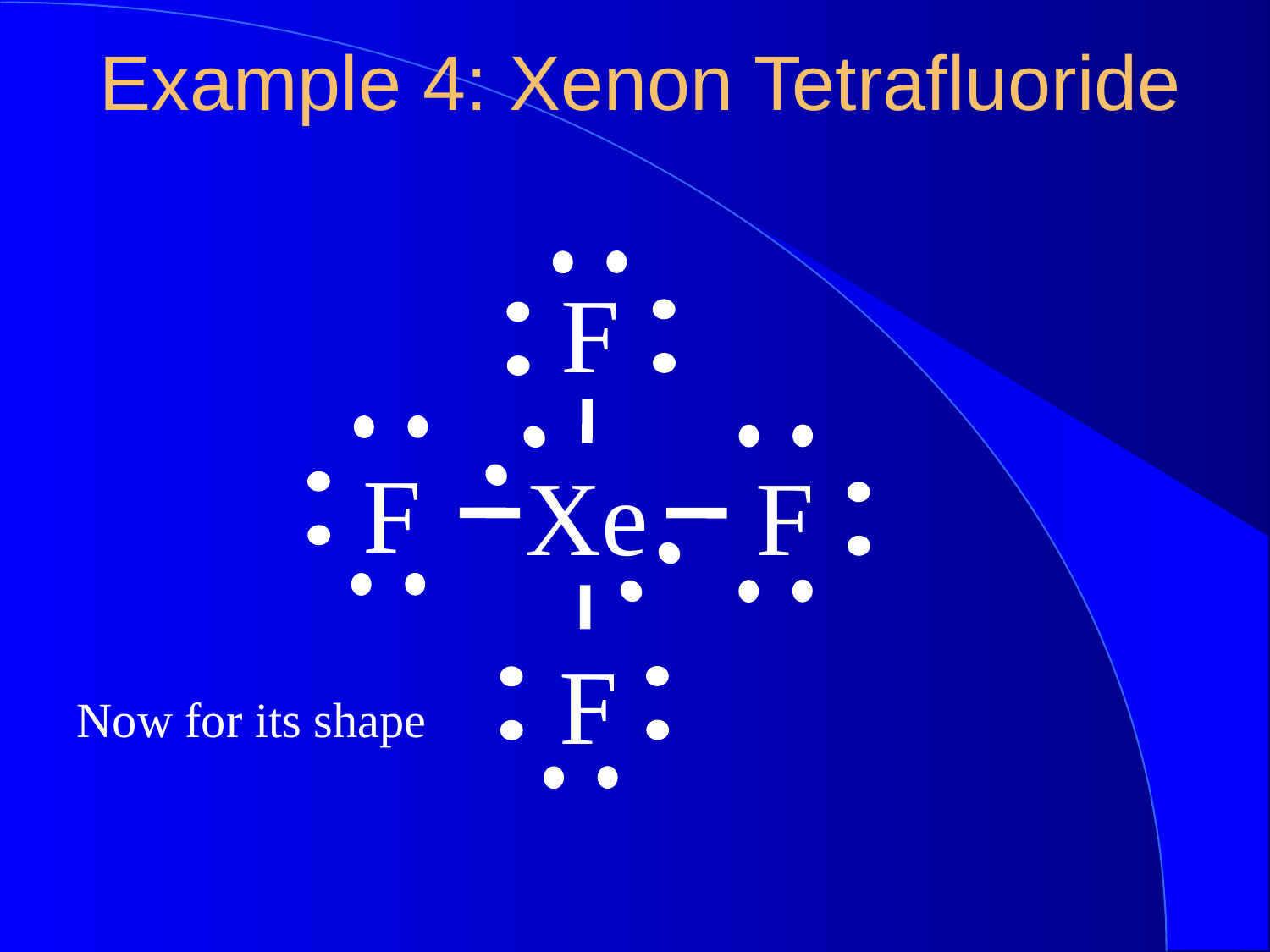

Example 4: Xenon Tetrafluoride

F

F
Xe
F

F
Now for its shape